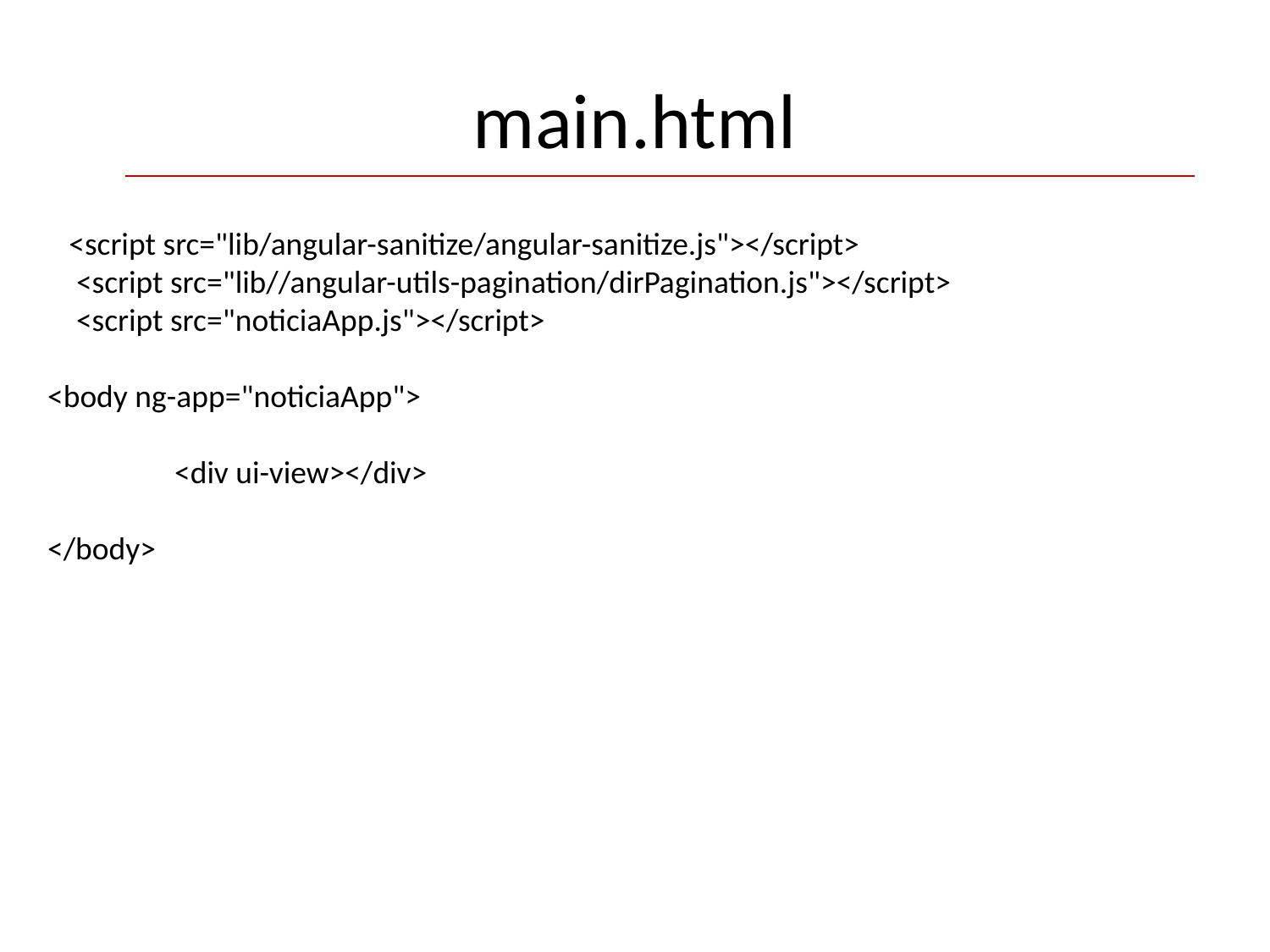

# main.html
   <script src="lib/angular-sanitize/angular-sanitize.js"></script>
    <script src="lib//angular-utils-pagination/dirPagination.js"></script>
    <script src="noticiaApp.js"></script>

<body ng-app="noticiaApp">

	<div ui-view></div>

</body>